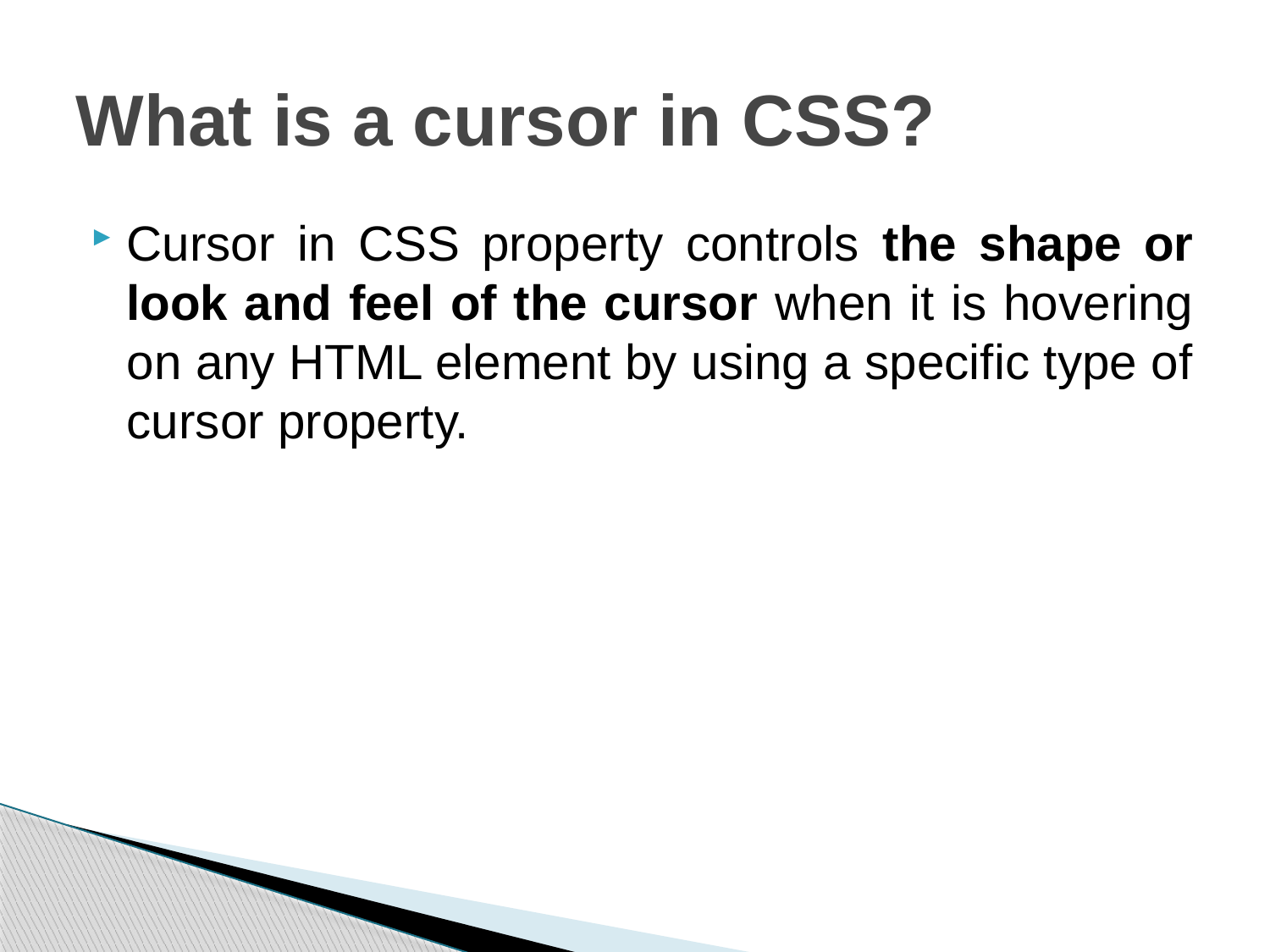

# What is a cursor in CSS?
Cursor in CSS property controls the shape or look and feel of the cursor when it is hovering on any HTML element by using a specific type of cursor property.